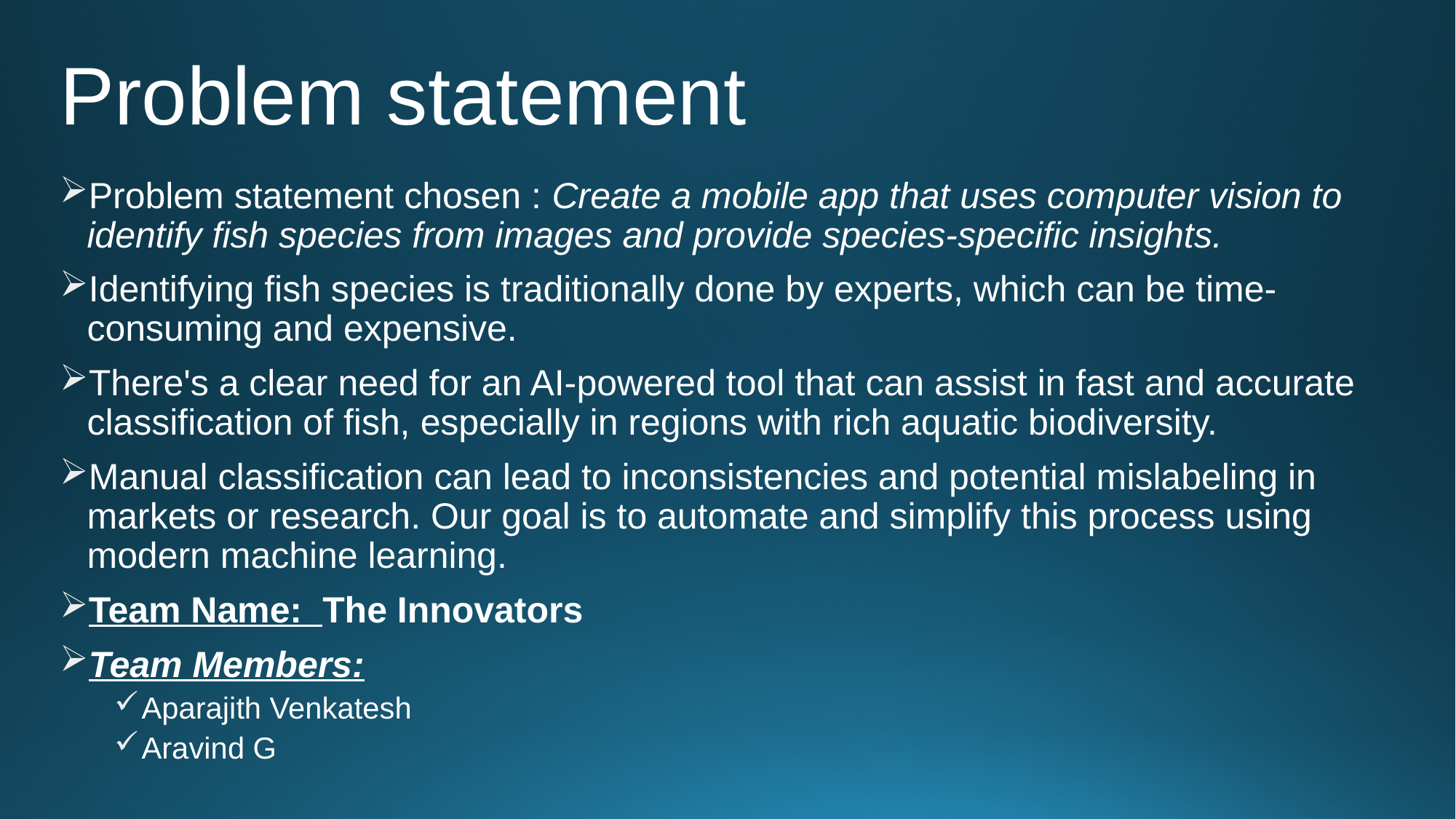

# Problem statement
Problem statement chosen : Create a mobile app that uses computer vision to identify fish species from images and provide species-specific insights.
Identifying fish species is traditionally done by experts, which can be time-consuming and expensive.
There's a clear need for an AI-powered tool that can assist in fast and accurate classification of fish, especially in regions with rich aquatic biodiversity.
Manual classification can lead to inconsistencies and potential mislabeling in markets or research. Our goal is to automate and simplify this process using modern machine learning.
Team Name:  The Innovators
Team Members:
Aparajith Venkatesh
Aravind G